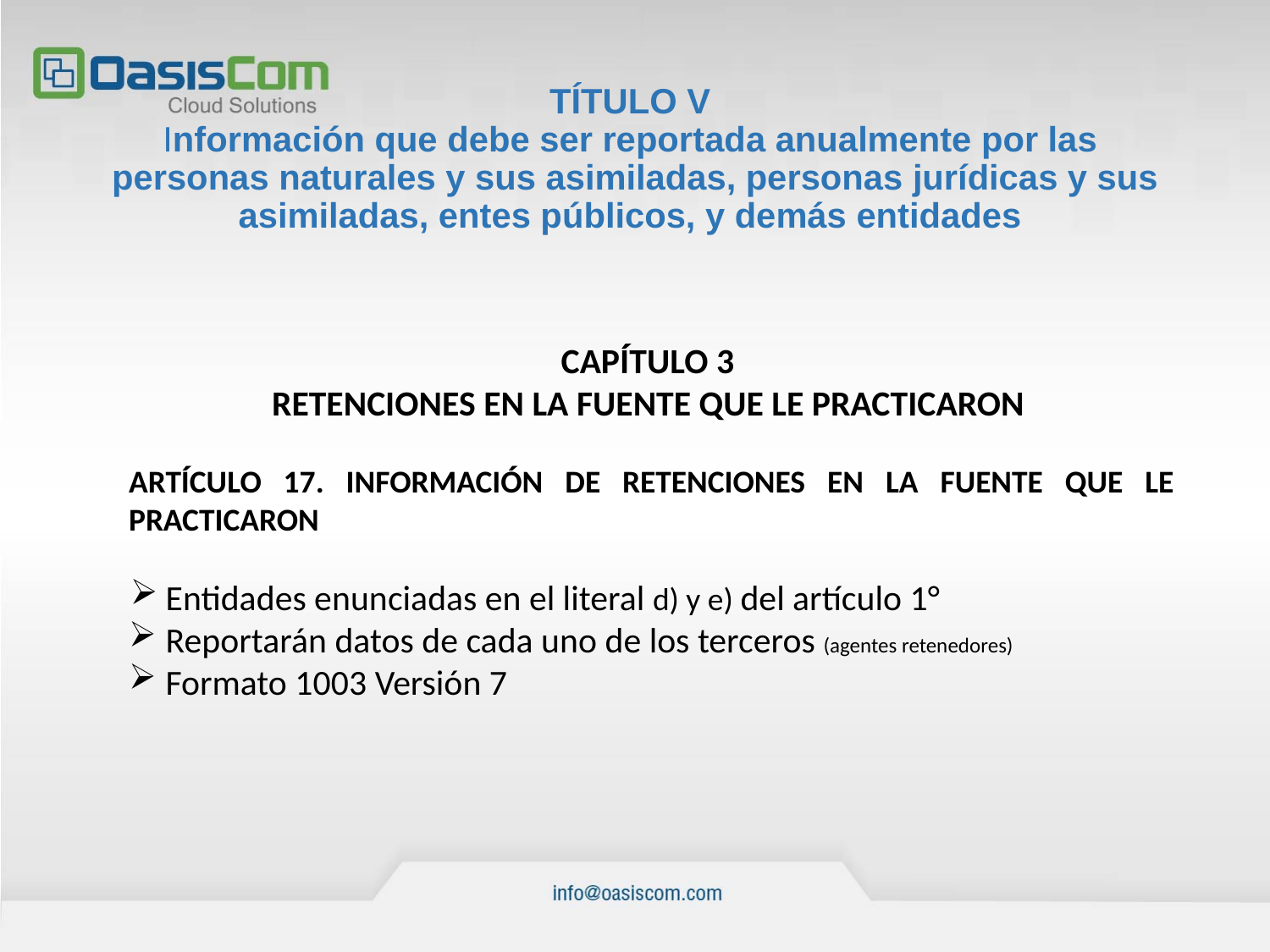

# TÍTULO V Información que debe ser reportada anualmente por las personas naturales y sus asimiladas, personas jurídicas y sus asimiladas, entes públicos, y demás entidades
CAPÍTULO 3
RETENCIONES EN LA FUENTE QUE LE PRACTICARON

ARTÍCULO 17. INFORMACIÓN DE RETENCIONES EN LA FUENTE QUE LE PRACTICARON

Entidades enunciadas en el literal d) y e) del artículo 1°
Reportarán datos de cada uno de los terceros (agentes retenedores)
Formato 1003 Versión 7